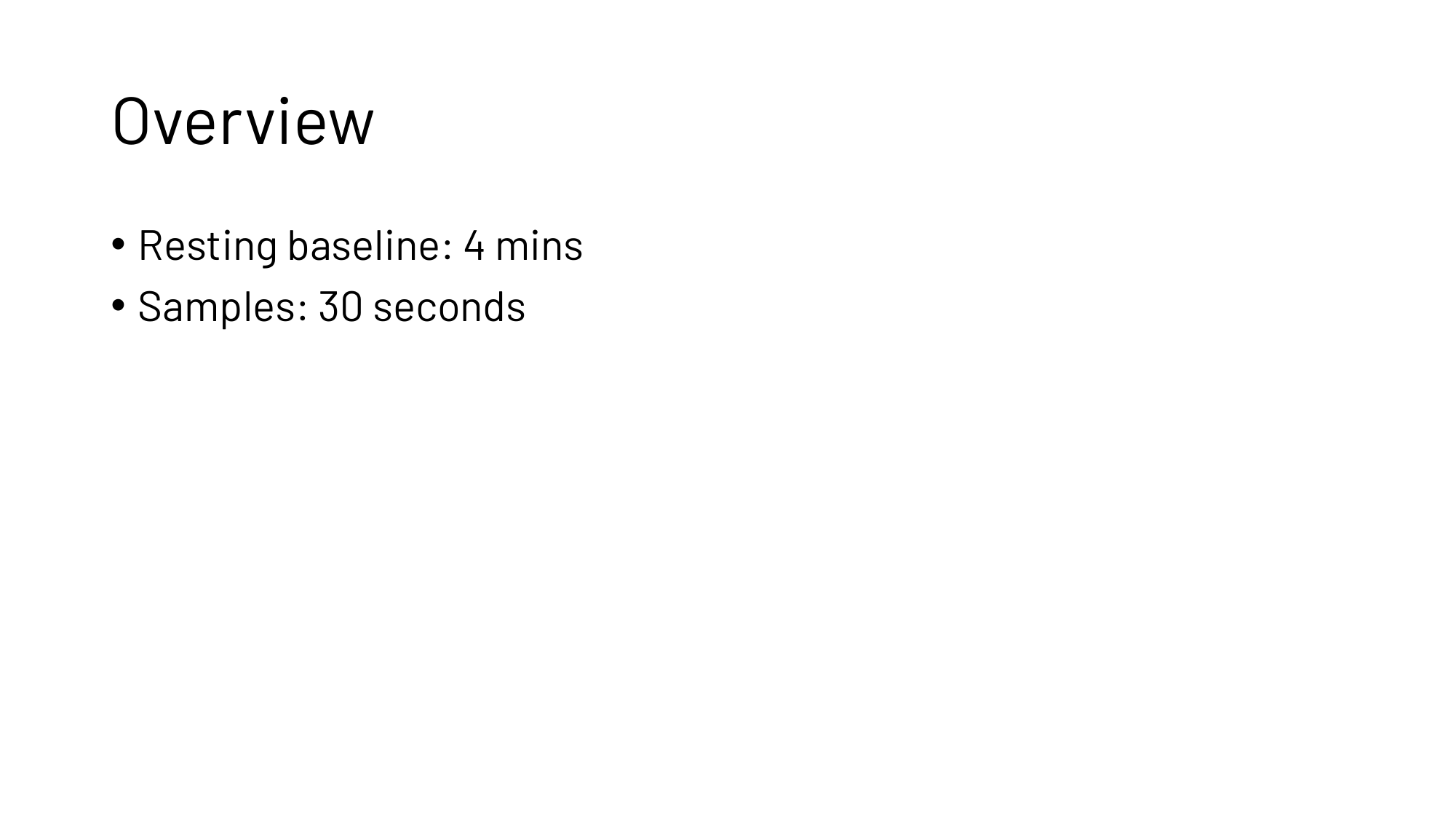

# Overview
Resting baseline: 4 mins
Samples: 30 seconds